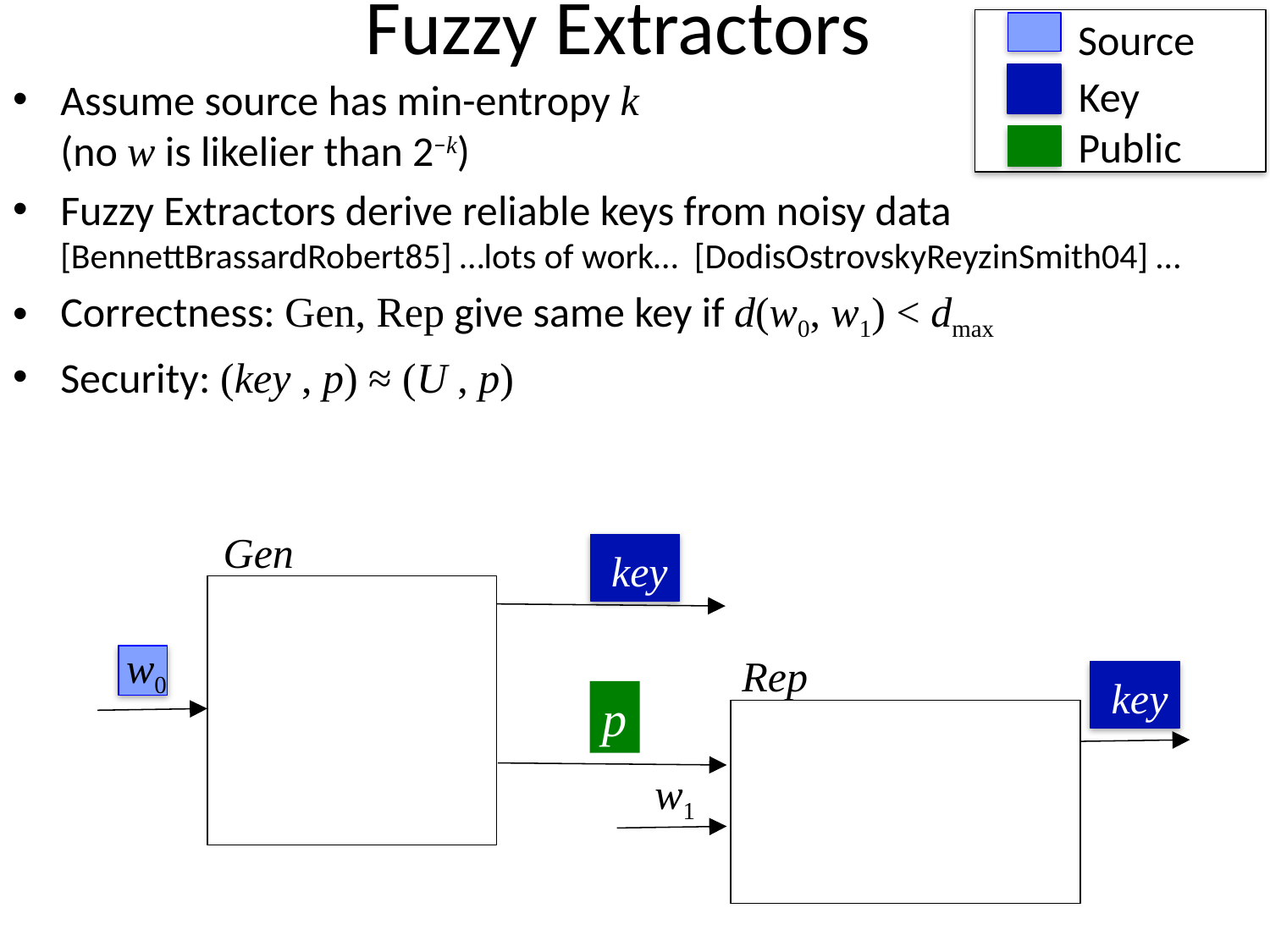

# Fuzzy Extractors
Source

Key

Assume source has min-entropy k
(no w is likelier than 2−k)
Fuzzy Extractors derive reliable keys from noisy data [BennettBrassardRobert85] …lots of work…  [DodisOstrovskyReyzinSmith04] …
Correctness: Gen, Rep give same key if d(w0, w1) < dmax
Security: (key , p) ≈ (U , p)
Public

key
Gen

key
w0
Rep

key
p
w1